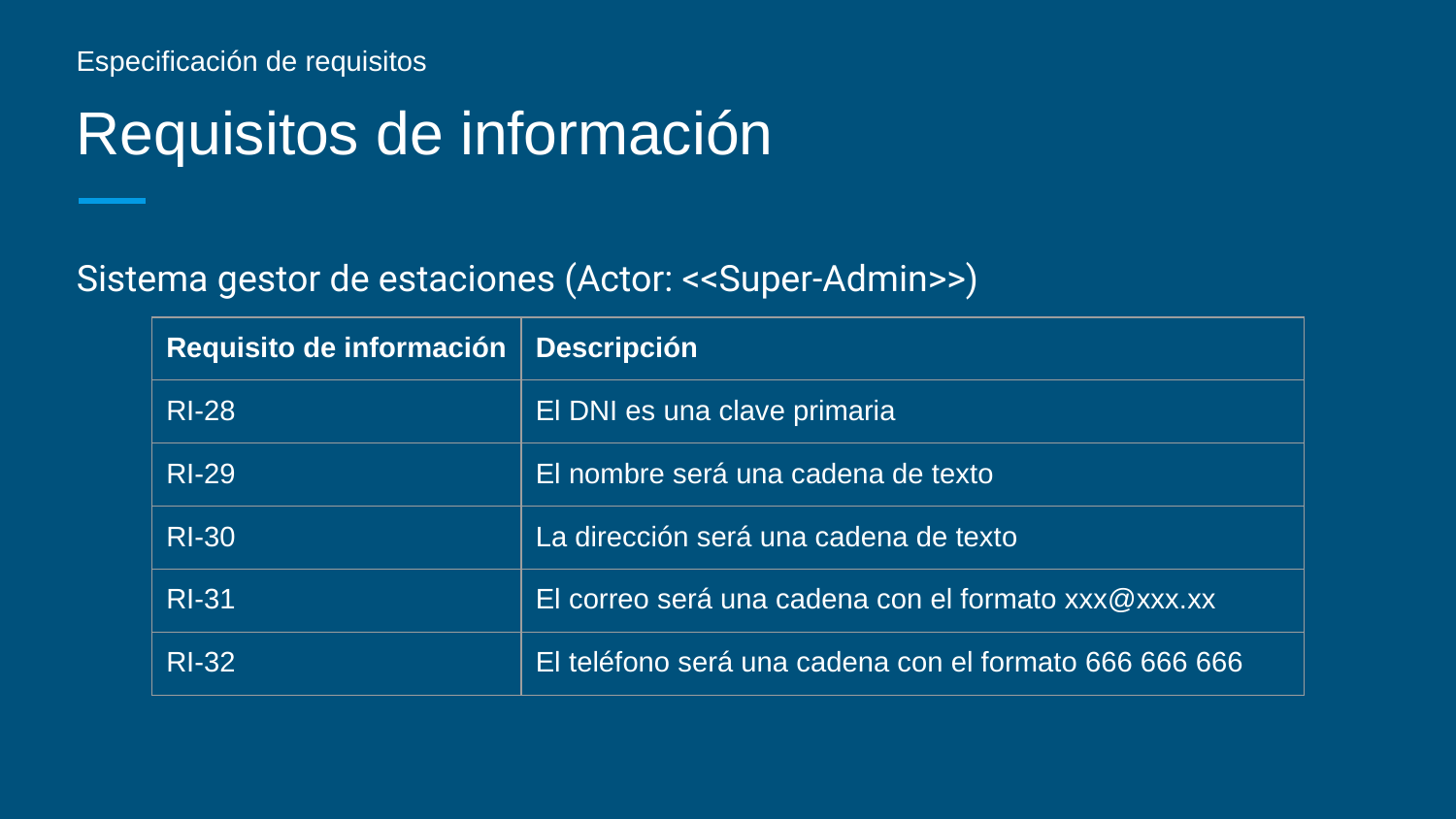

Especificación de requisitos
# Requisitos de información
Sistema gestor de estaciones (Actor: <<Super-Admin>>)
| Requisito de información | Descripción |
| --- | --- |
| RI-28 | El DNI es una clave primaria |
| RI-29 | El nombre será una cadena de texto |
| RI-30 | La dirección será una cadena de texto |
| RI-31 | El correo será una cadena con el formato xxx@xxx.xx |
| RI-32 | El teléfono será una cadena con el formato 666 666 666 |